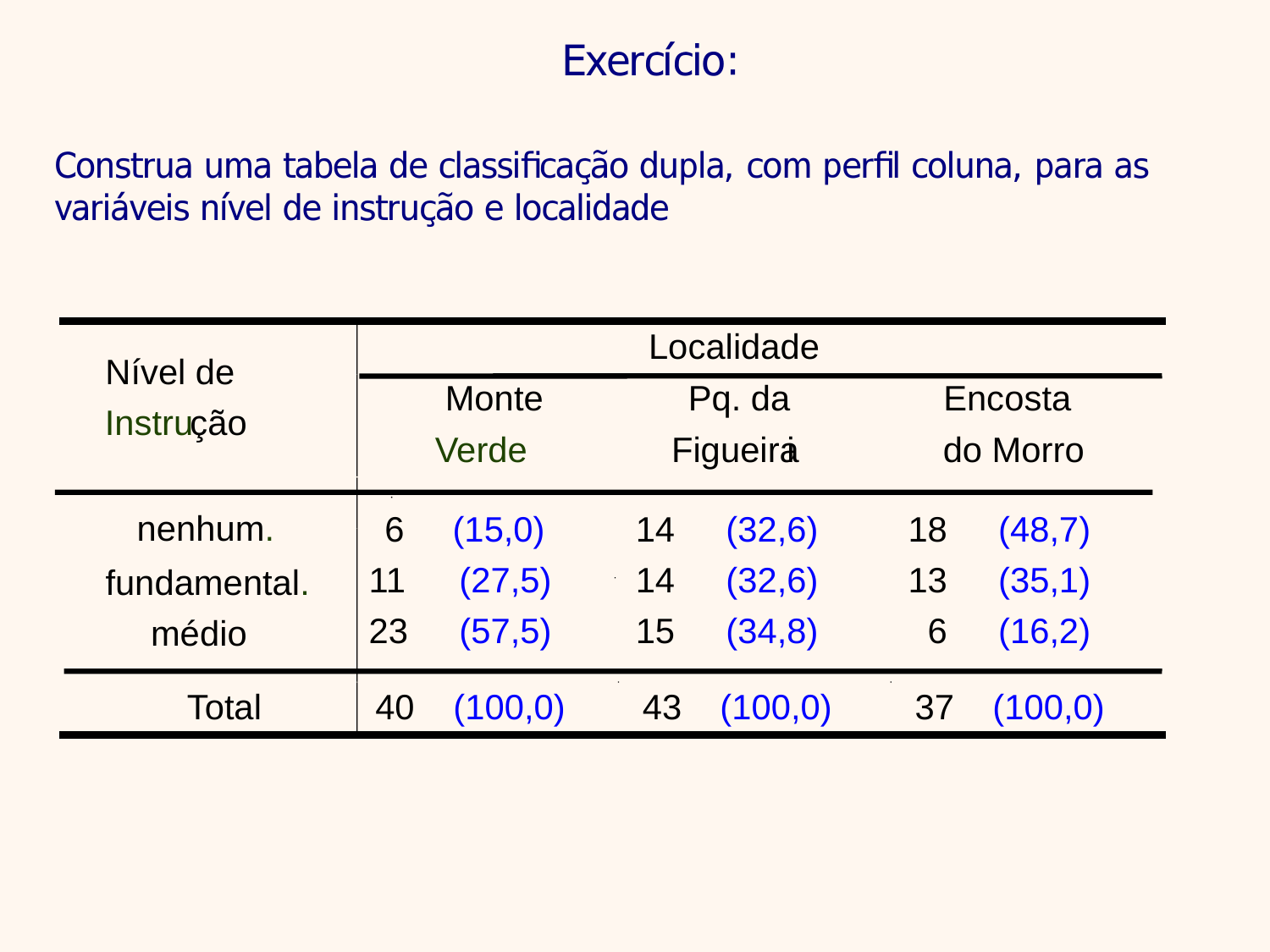

# Exercício: Construa uma tabela de classificação dupla, com perfil coluna, para as variáveis nível de instrução e localidade

Localidade

Nível de
ção
Instru

Monte
Verde
 6
(15,0)
11
(27,5)
23
(57,5)
40
(100,0)

Pq. da
Figueira
i

14
(32,6)
14
(32,6)
15
(34,8)
43
(100,0)
Encosta
do Morro

18
(48,7)
13
(35,1)
  6
(16,2)
37
(100,0)

fundamental.

médio

Total

nenhum.